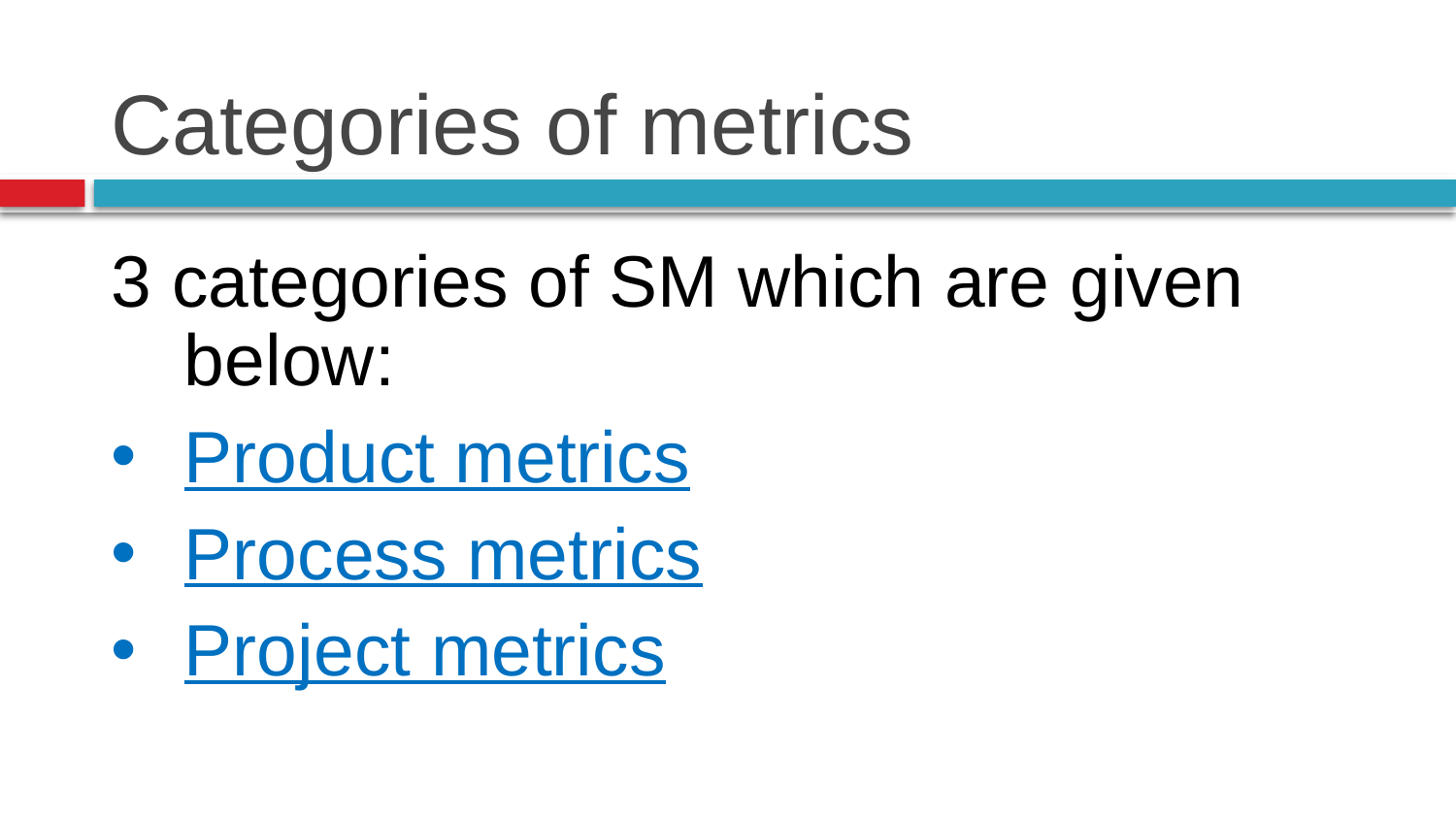

# Categories of metrics
3 categories of SM which are given below:
Product metrics
Process metrics
Project metrics